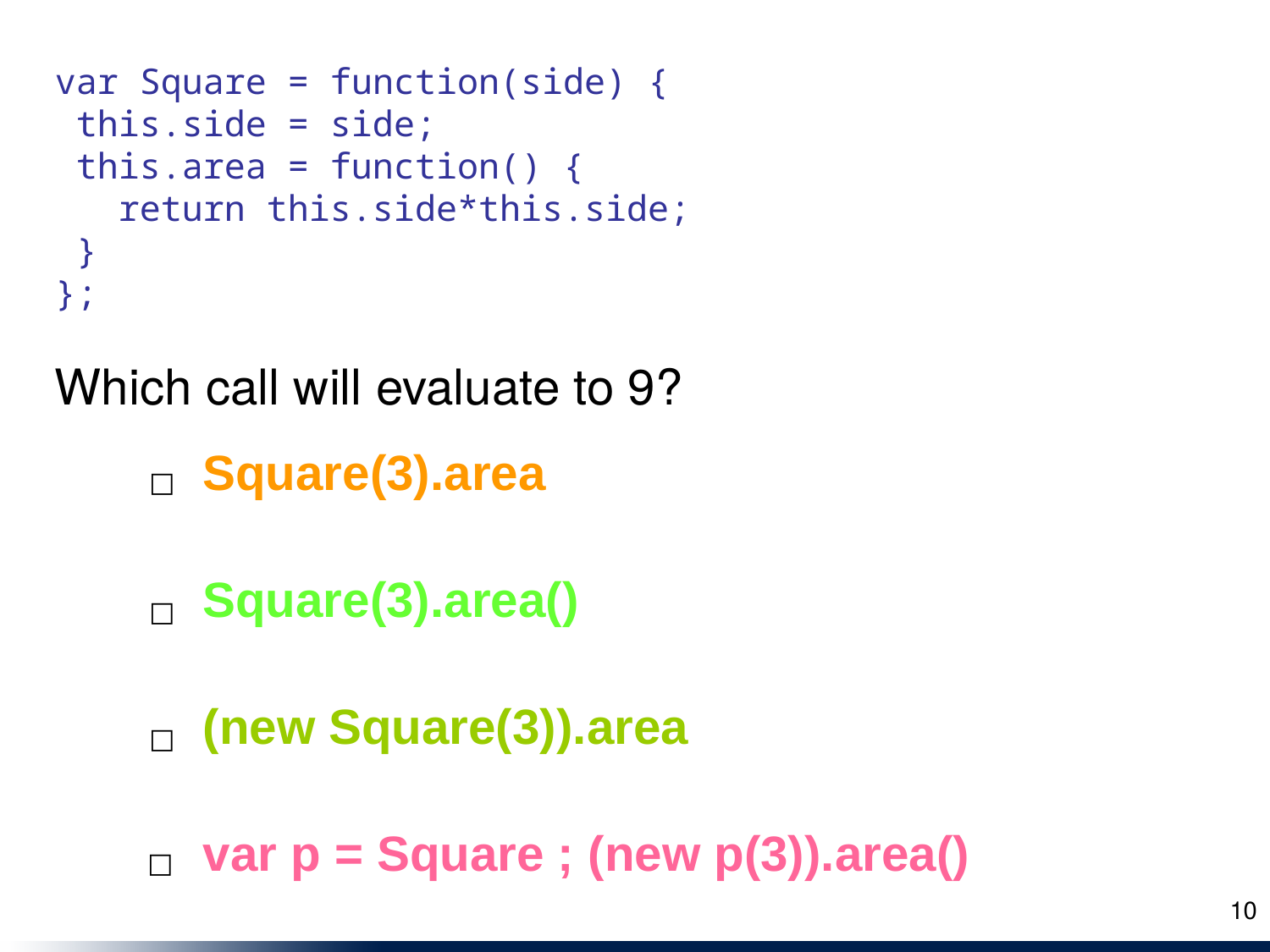

var Square = function(side) {
 this.side = side;
 this.area = function() {
   return this.side*this.side;
 }
};

Which call will evaluate to 9?
Square(3).area
☐
Square(3).area()
☐
(new Square(3)).area
☐
var p = Square ; (new p(3)).area()
☐
10